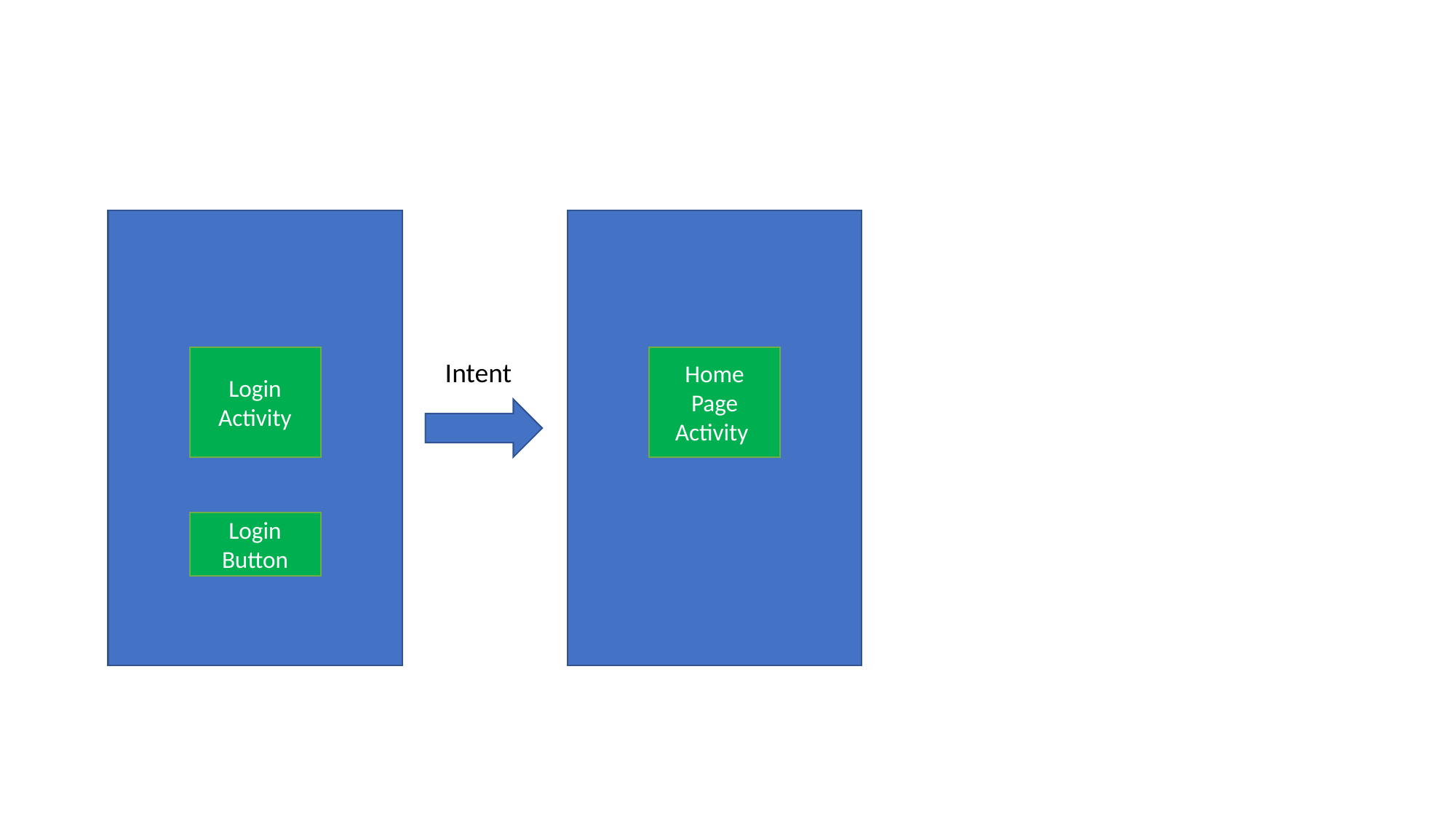

Login Activity
Home Page Activity
Intent

Login Button